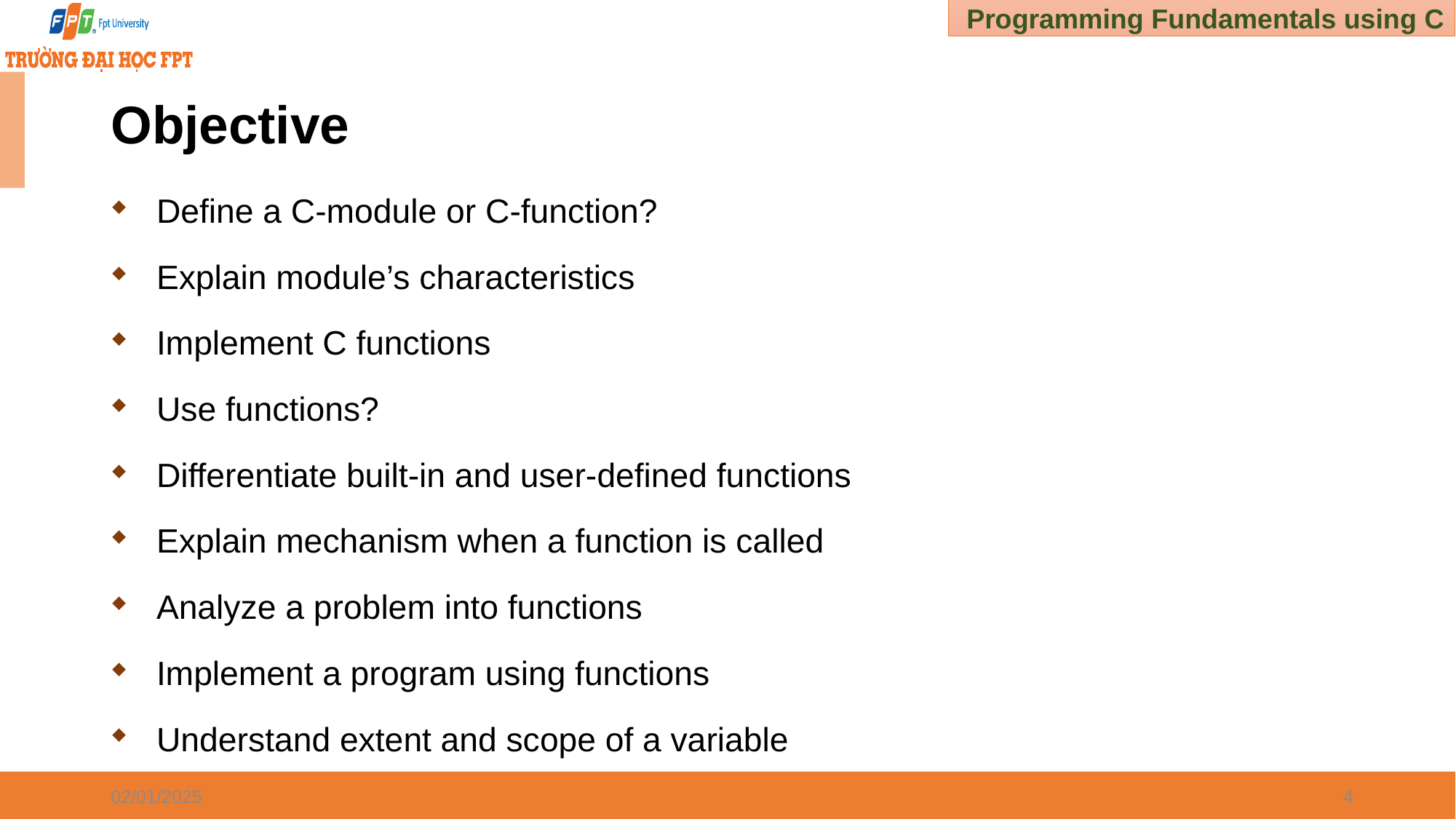

# Objective
Define a C-module or C-function?
Explain module’s characteristics
Implement C functions
Use functions?
Differentiate built-in and user-defined functions
Explain mechanism when a function is called
Analyze a problem into functions
Implement a program using functions
Understand extent and scope of a variable
02/01/2025
4